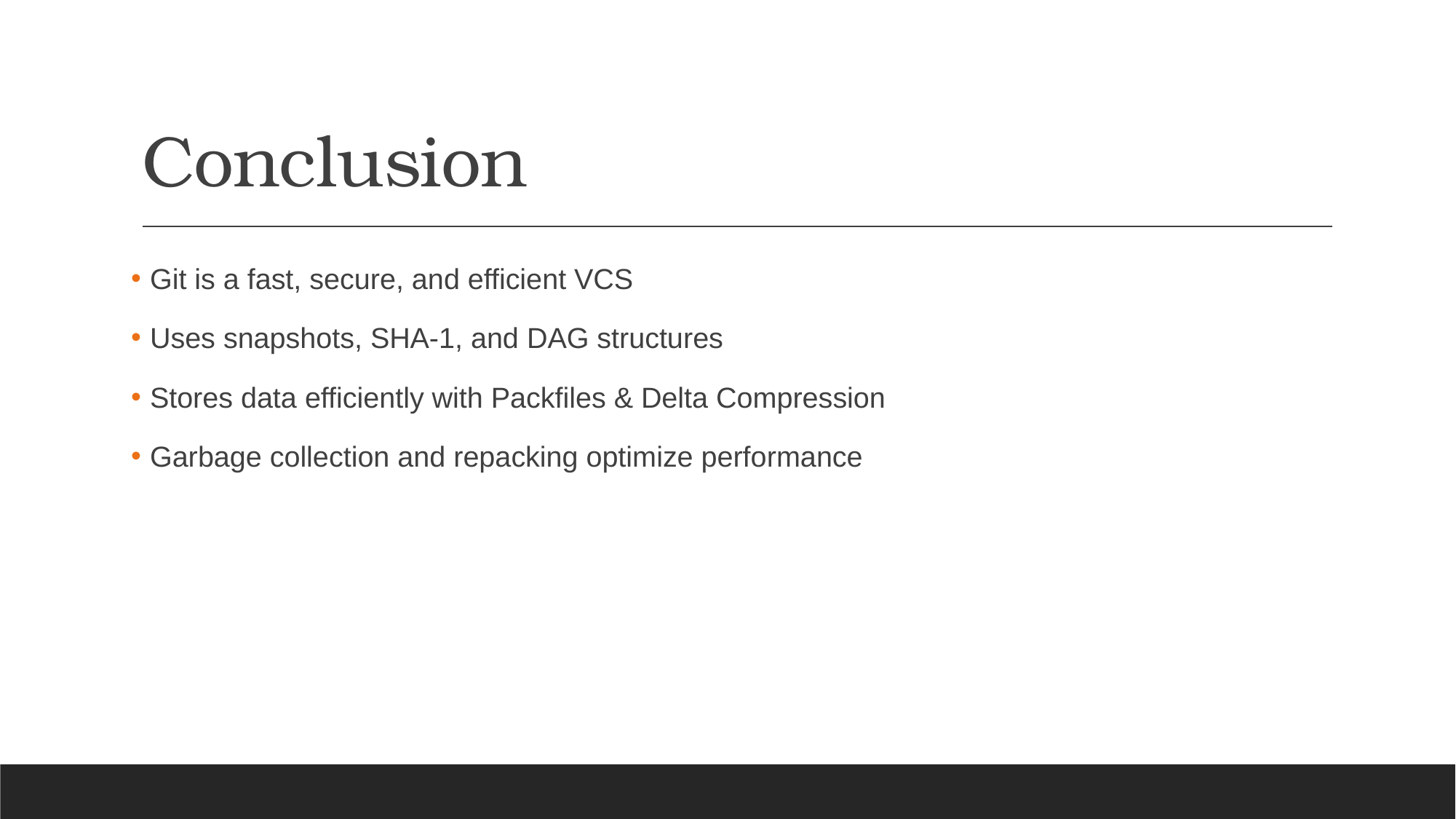

# Conclusion
 Git is a fast, secure, and efficient VCS
 Uses snapshots, SHA-1, and DAG structures
 Stores data efficiently with Packfiles & Delta Compression
 Garbage collection and repacking optimize performance